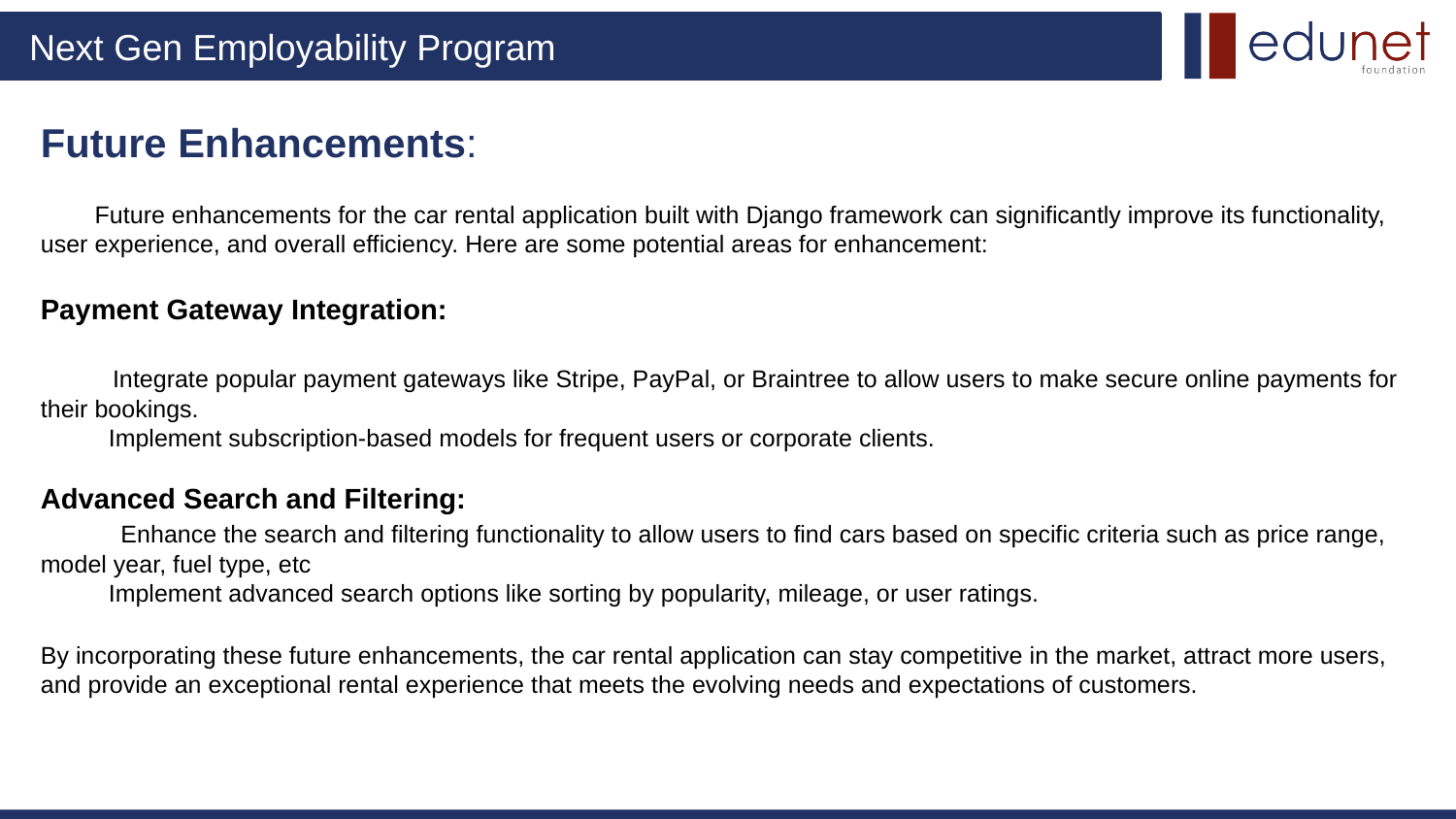

#
Future Enhancements:
        Future enhancements for the car rental application built with Django framework can significantly improve its functionality, user experience, and overall efficiency. Here are some potential areas for enhancement:

Payment Gateway Integration:

         Integrate popular payment gateways like Stripe, PayPal, or Braintree to allow users to make secure online payments for their bookings.
          Implement subscription-based models for frequent users or corporate clients.

Advanced Search and Filtering:
          Enhance the search and filtering functionality to allow users to find cars based on specific criteria such as price range, model year, fuel type, etc
          Implement advanced search options like sorting by popularity, mileage, or user ratings.
By incorporating these future enhancements, the car rental application can stay competitive in the market, attract more users, and provide an exceptional rental experience that meets the evolving needs and expectations of customers.